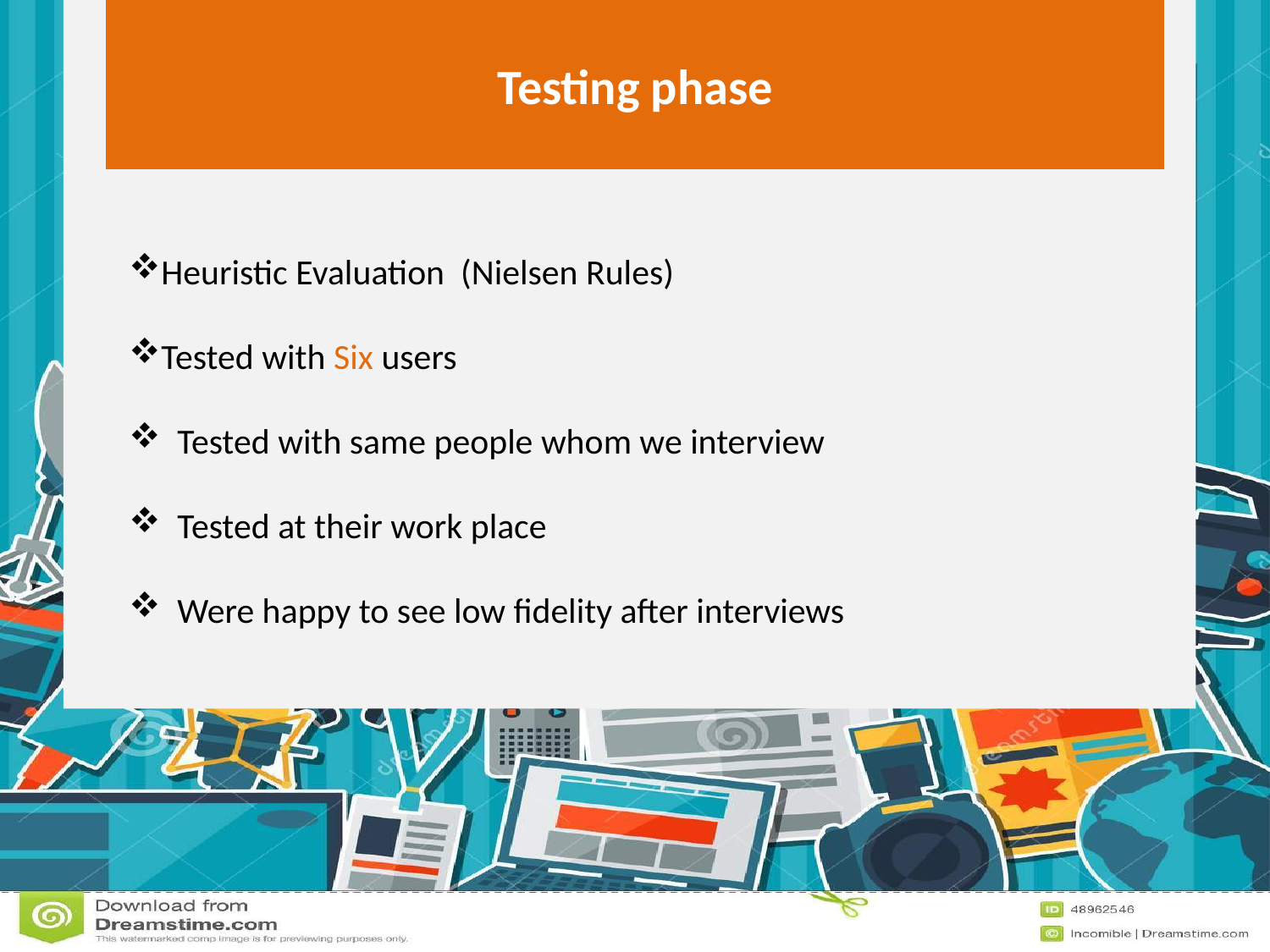

ti
Testing phase
# Problem Statement

Heuristic Evaluation  (Nielsen Rules)

Tested with Six users

  Tested with same people whom we interview

  Tested at their work place

  Were happy to see low fidelity after interviews